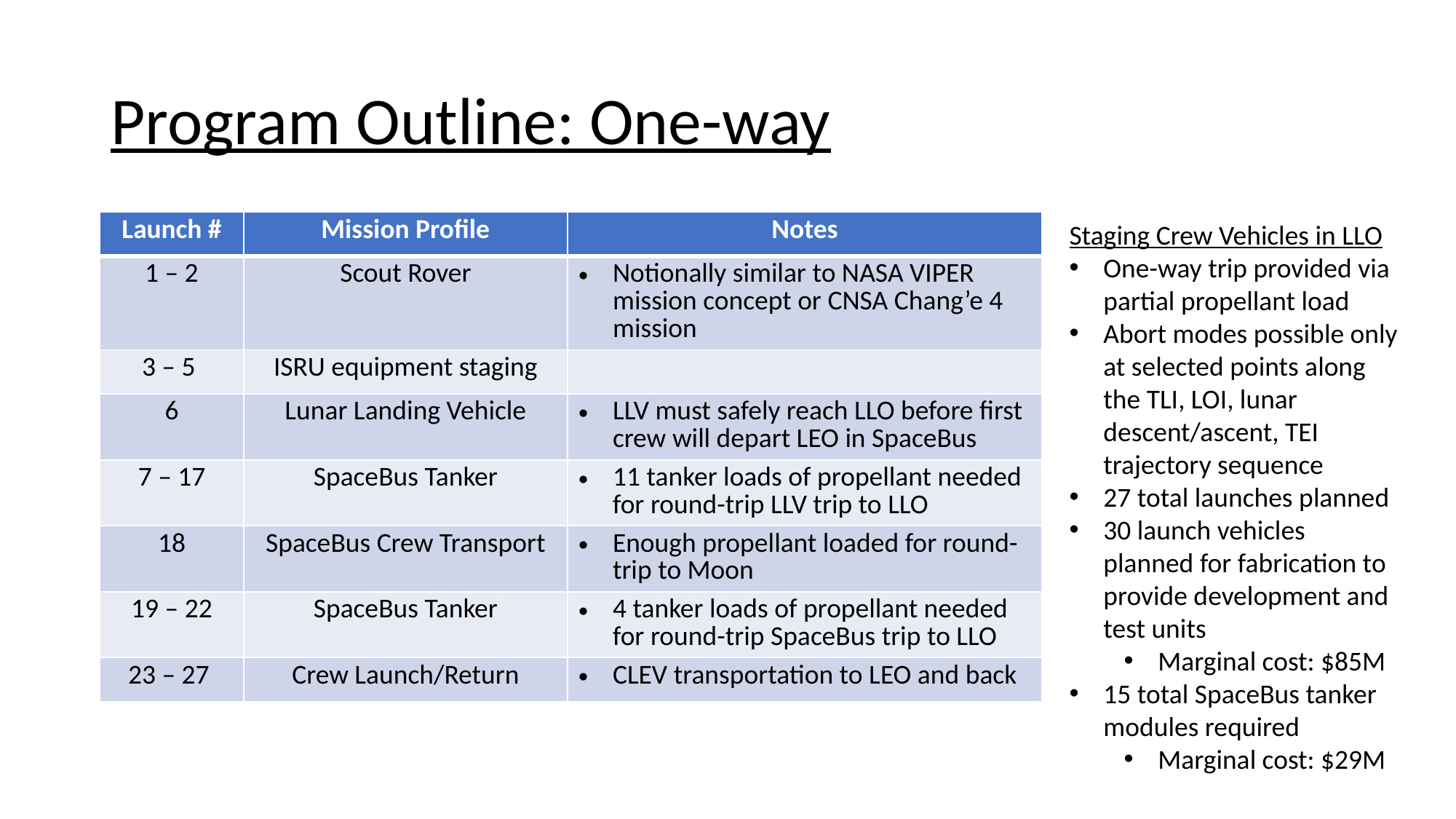

# Program Outline: One-way
Staging Crew Vehicles in LLO
One-way trip provided via partial propellant load
Abort modes possible only at selected points along the TLI, LOI, lunar descent/ascent, TEI trajectory sequence
27 total launches planned
30 launch vehicles planned for fabrication to provide development and test units
Marginal cost: $85M
15 total SpaceBus tanker modules required
Marginal cost: $29M
| Launch # | Mission Profile | Notes |
| --- | --- | --- |
| 1 – 2 | Scout Rover | Notionally similar to NASA VIPER mission concept or CNSA Chang’e 4 mission |
| 3 – 5 | ISRU equipment staging |  |
| 6 | Lunar Landing Vehicle | LLV must safely reach LLO before first crew will depart LEO in SpaceBus |
| 7 – 17 | SpaceBus Tanker | 11 tanker loads of propellant needed for round-trip LLV trip to LLO |
| 18 | SpaceBus Crew Transport | Enough propellant loaded for round-trip to Moon |
| 19 – 22 | SpaceBus Tanker | 4 tanker loads of propellant needed for round-trip SpaceBus trip to LLO |
| 23 – 27 | Crew Launch/Return | CLEV transportation to LEO and back |